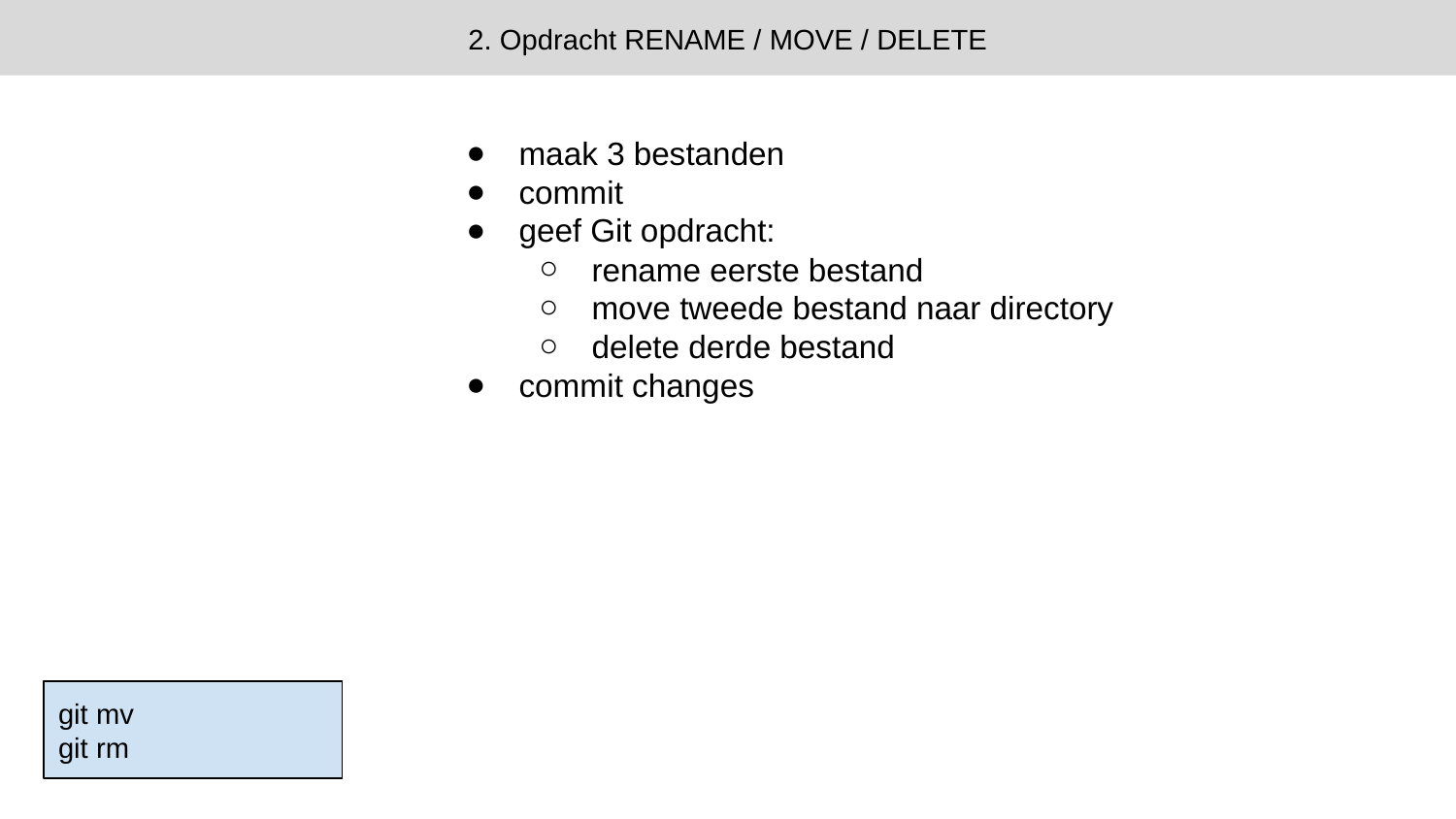

2. Opdracht RENAME / MOVE / DELETE
maak 3 bestanden
commit
geef Git opdracht:
rename eerste bestand
move tweede bestand naar directory
delete derde bestand
commit changes

git mv
git rm